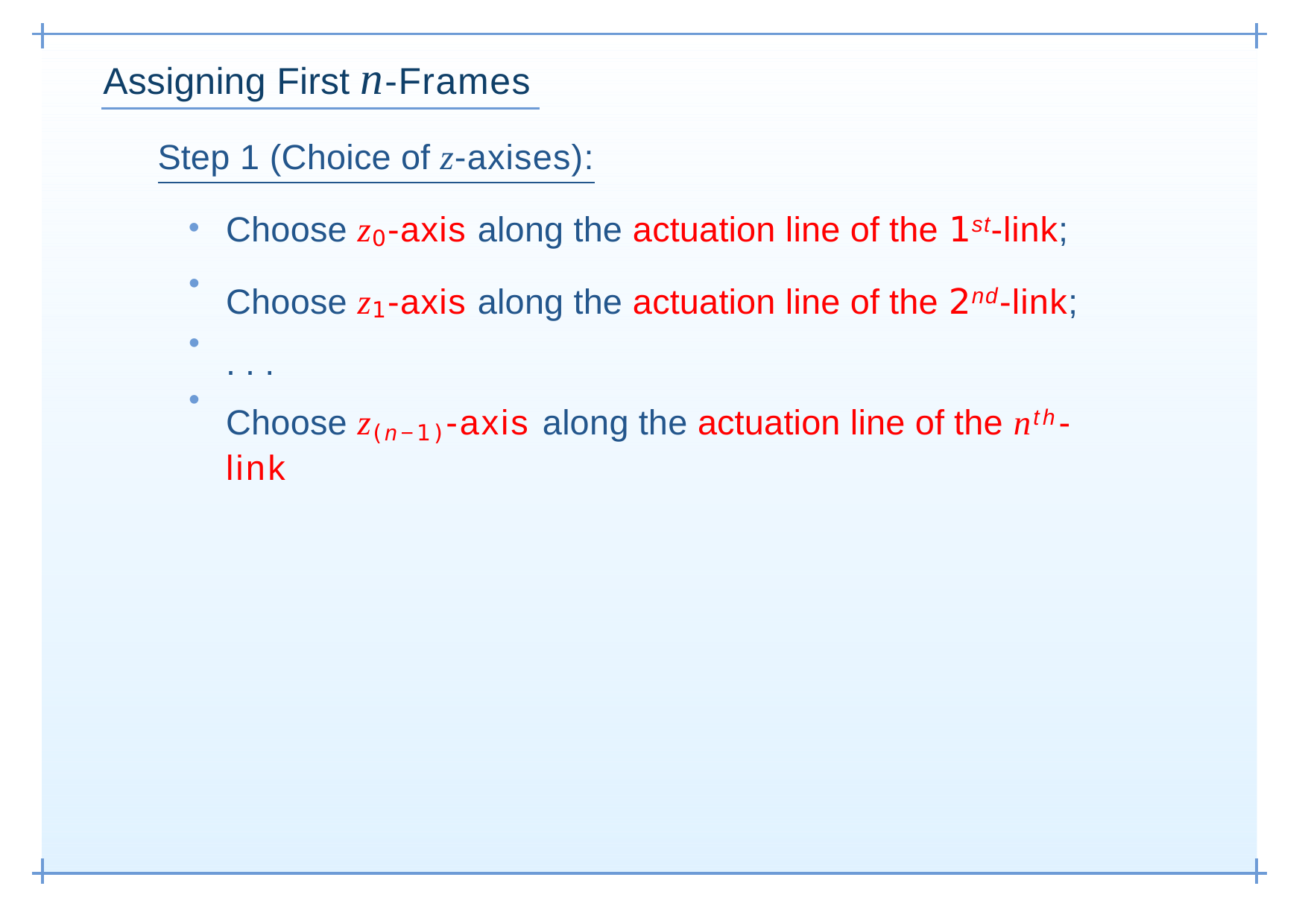

# Assigning First n-Frames

Step 1 (Choice of z-axises):
Choose z0-axis along the actuation line of the 1st-link;  Choose z1-axis along the actuation line of the 2nd-link;
. . .
Choose z(n−1)-axis along the actuation line of the nth-link

•
•
•